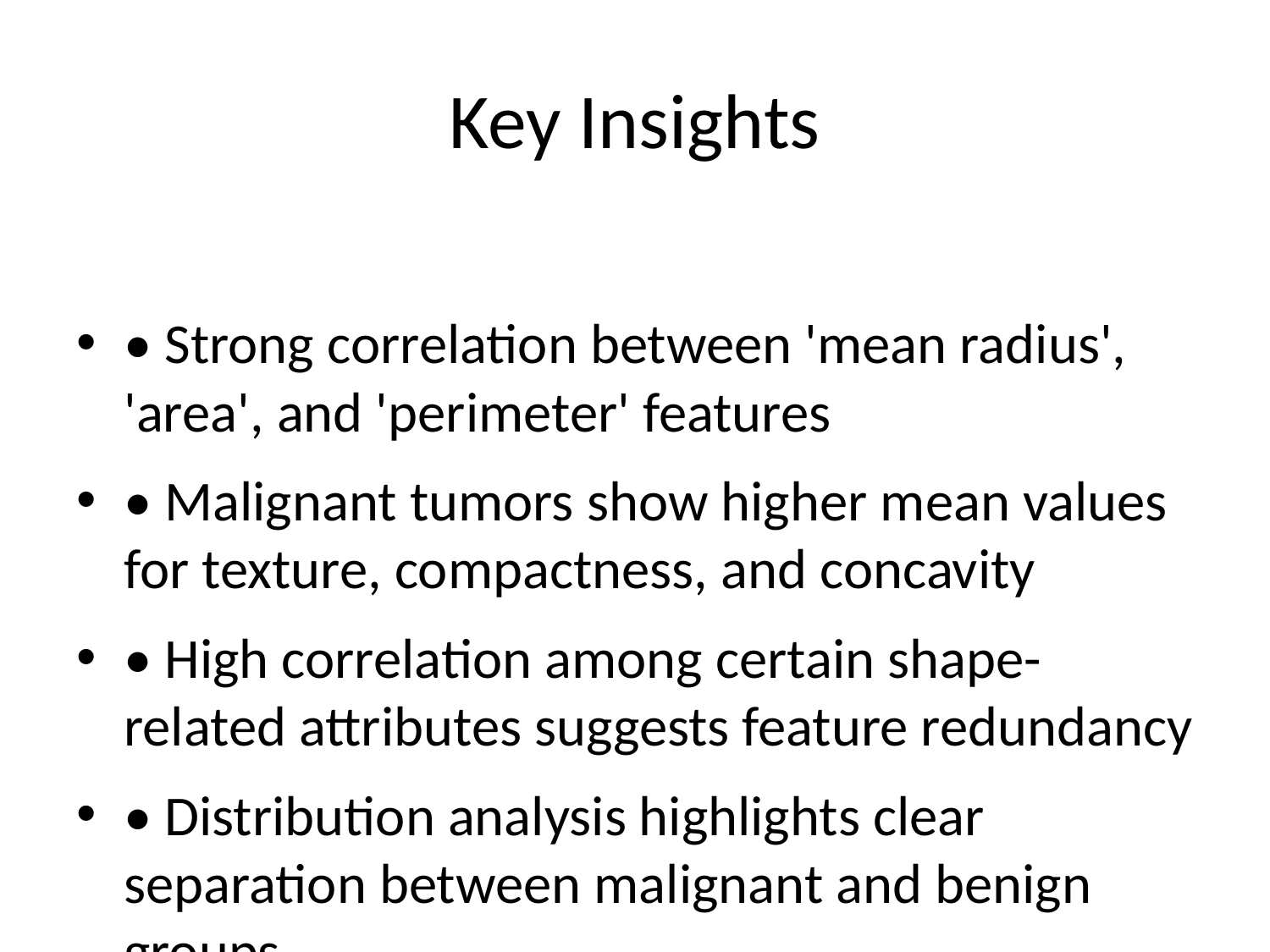

# Key Insights

• Strong correlation between 'mean radius', 'area', and 'perimeter' features
• Malignant tumors show higher mean values for texture, compactness, and concavity
• High correlation among certain shape-related attributes suggests feature redundancy
• Distribution analysis highlights clear separation between malignant and benign groups